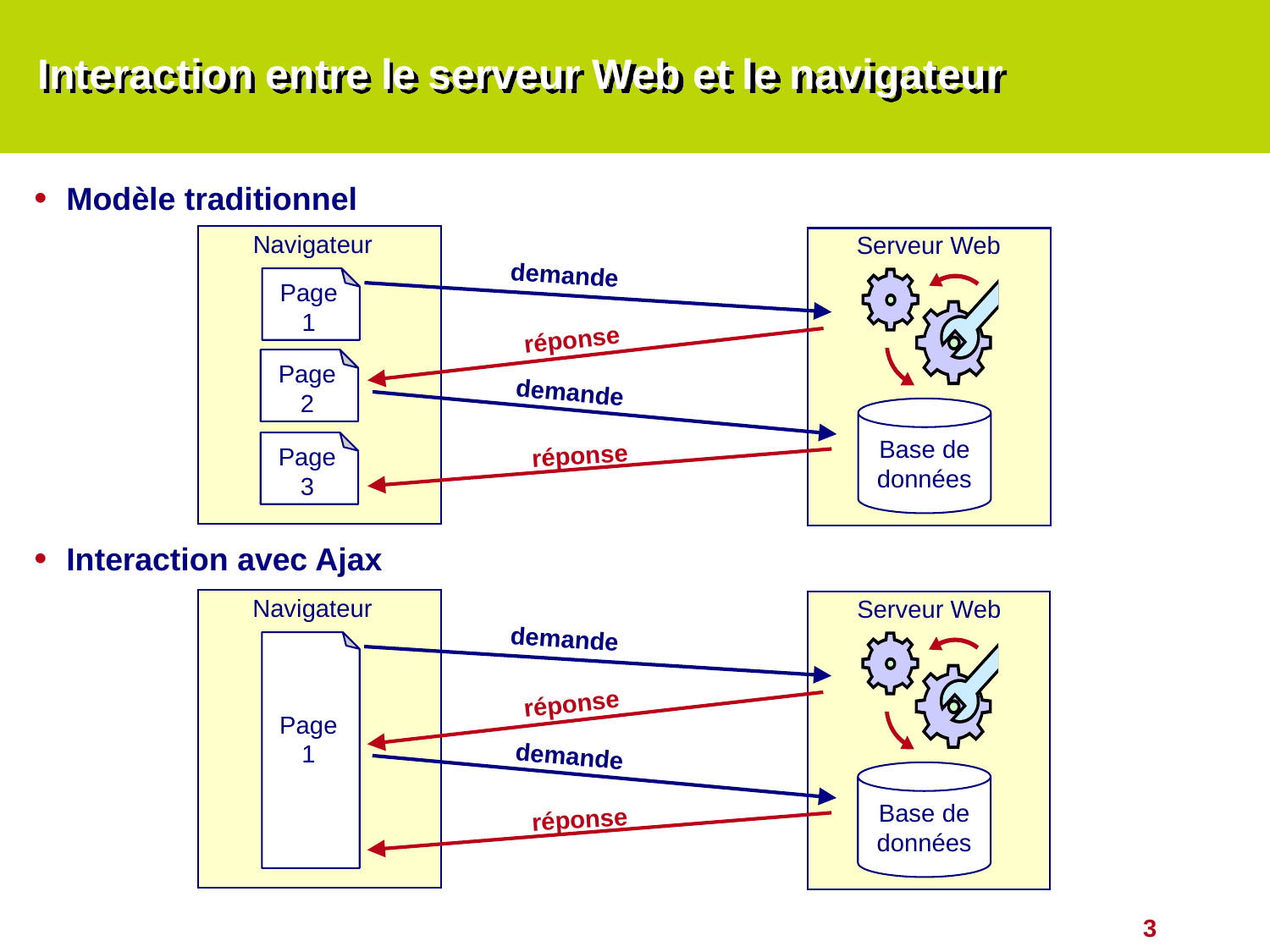

# Interaction entre le serveur Web et le navigateur
Modèle traditionnel

Interaction avec Ajax
Navigateur
Serveur Web

demande

Page
1

réponse

Page
2
demande

Base de
données

Page
3
réponse

Navigateur
Serveur Web

demande

Page
1

réponse

demande

Base de
données
réponse